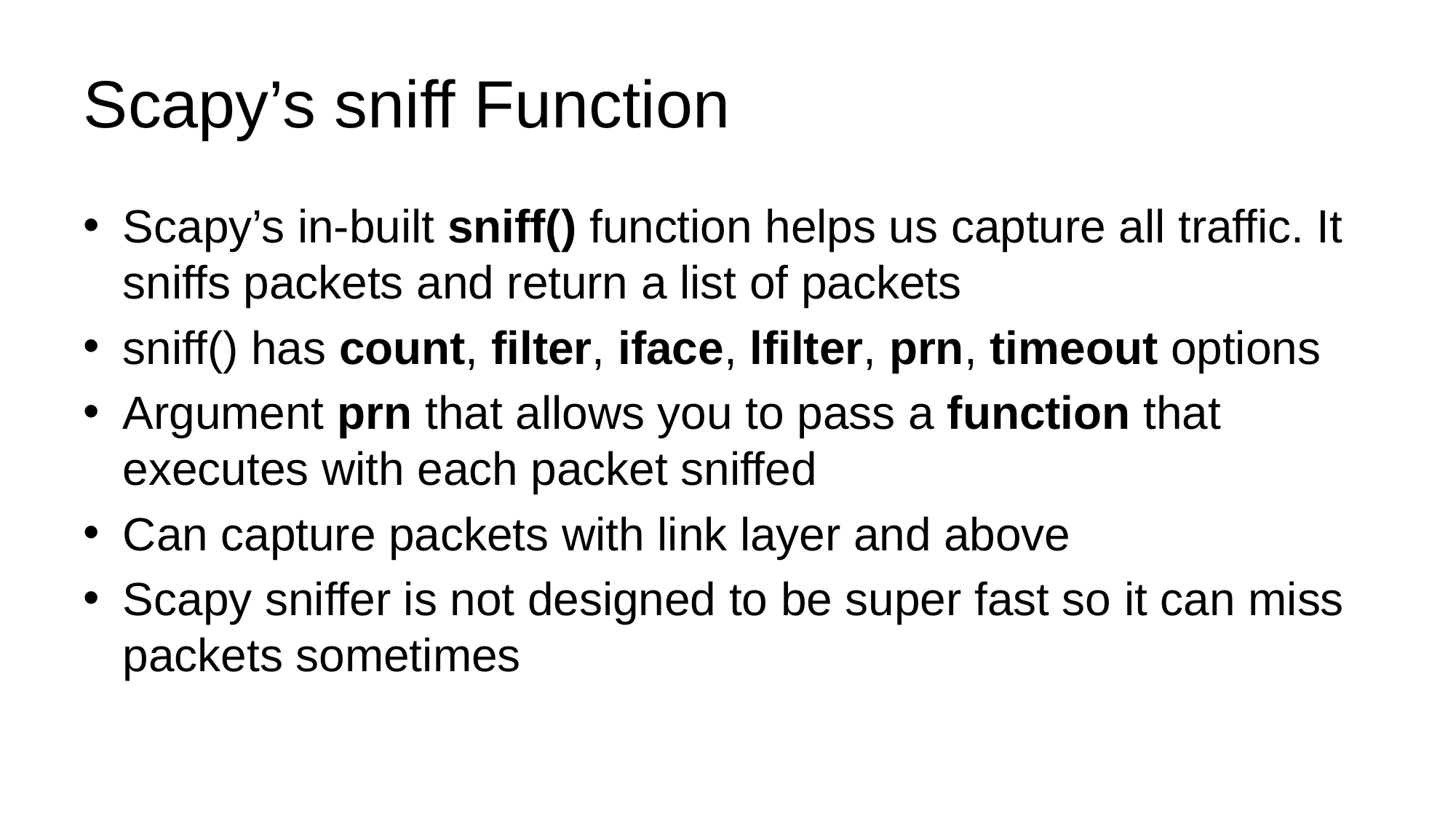

# Scapy’s sniff Function
Scapy’s in-built sniff() function helps us capture all traffic. It sniffs packets and return a list of packets
sniff() has count, filter, iface, lfilter, prn, timeout options
Argument prn that allows you to pass a function that executes with each packet sniffed
Can capture packets with link layer and above
Scapy sniffer is not designed to be super fast so it can miss packets sometimes